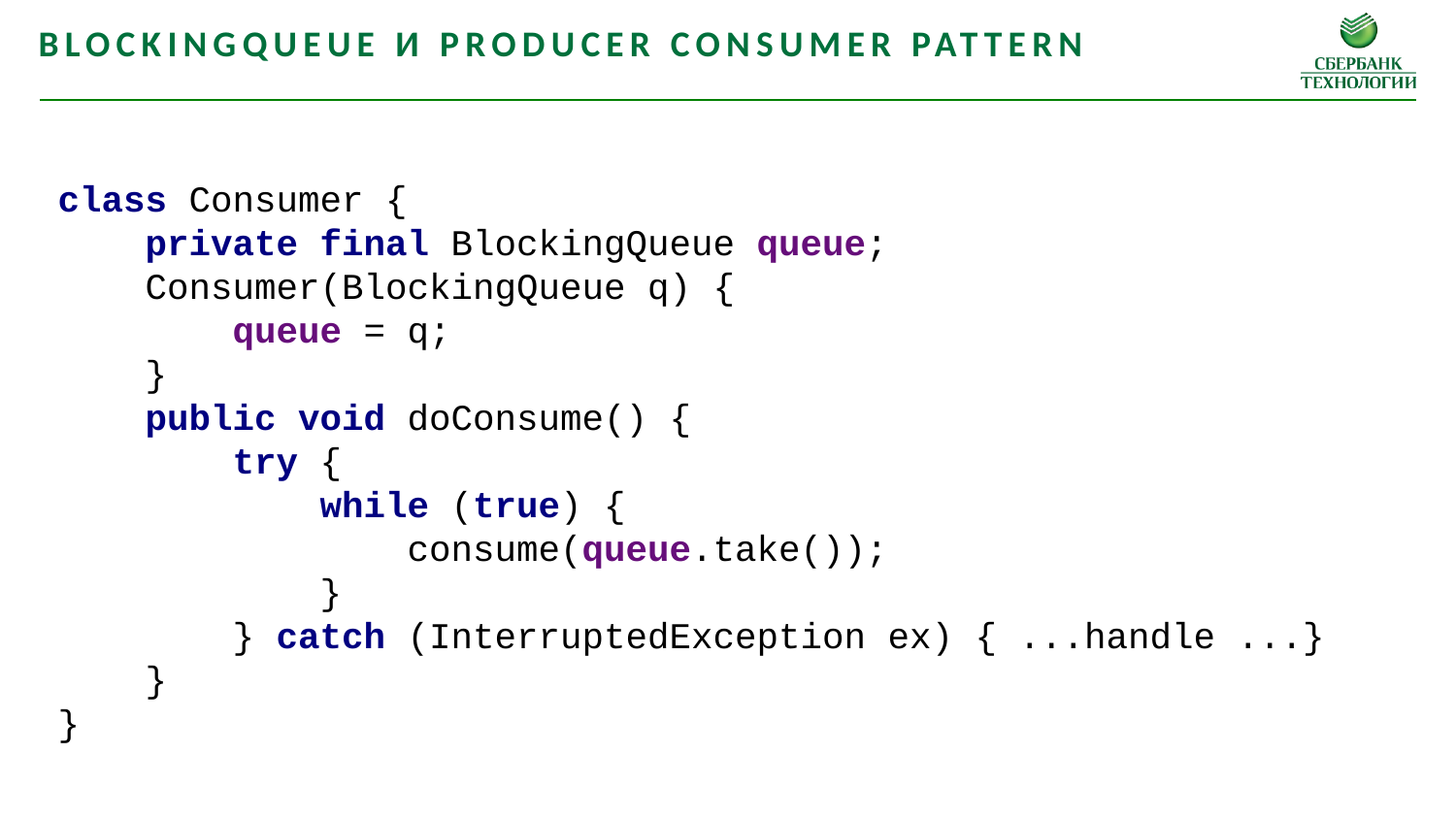

BlockingQueue и producer consumer pattern

class Consumer {
    private final BlockingQueue queue;
    Consumer(BlockingQueue q) {
        queue = q;
    }
    public void doConsume() {
        try {
            while (true) {
                consume(queue.take());
            }
        } catch (InterruptedException ex) { ...handle ...}
    }
}